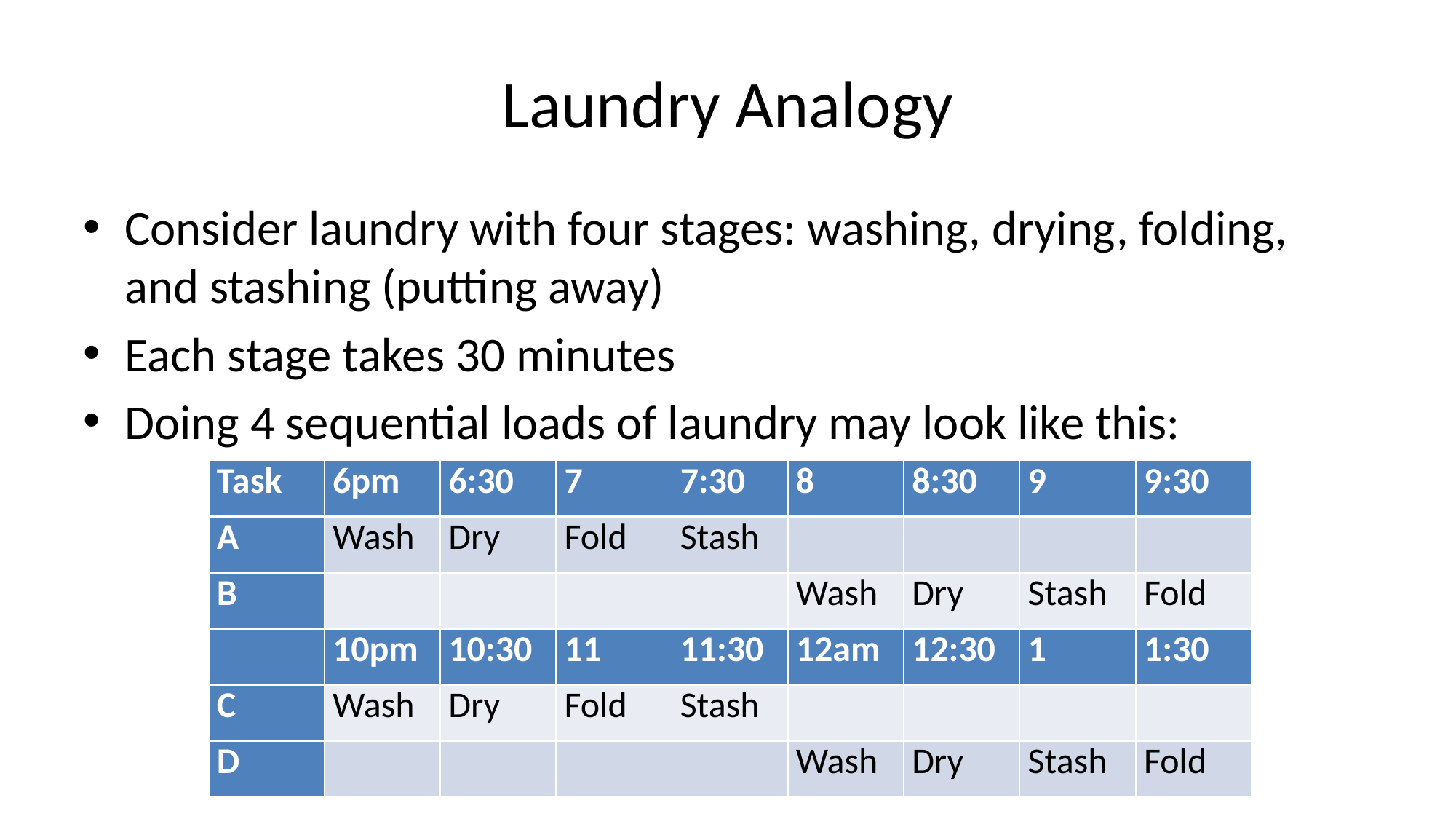

# Laundry Analogy
Consider laundry with four stages: washing, drying, folding, and stashing (putting away)
Each stage takes 30 minutes
Doing 4 sequential loads of laundry may look like this:
| Task | 6pm | 6:30 | 7 | 7:30 | 8 | 8:30 | 9 | 9:30 |
| --- | --- | --- | --- | --- | --- | --- | --- | --- |
| A | Wash | Dry | Fold | Stash |  |  |  |  |
| B |  |  |  |  | Wash | Dry | Stash | Fold |
|  | 10pm | 10:30 | 11 | 11:30 | 12am | 12:30 | 1 | 1:30 |
| C | Wash | Dry | Fold | Stash |  |  |  |  |
| D |  |  |  |  | Wash | Dry | Stash | Fold |